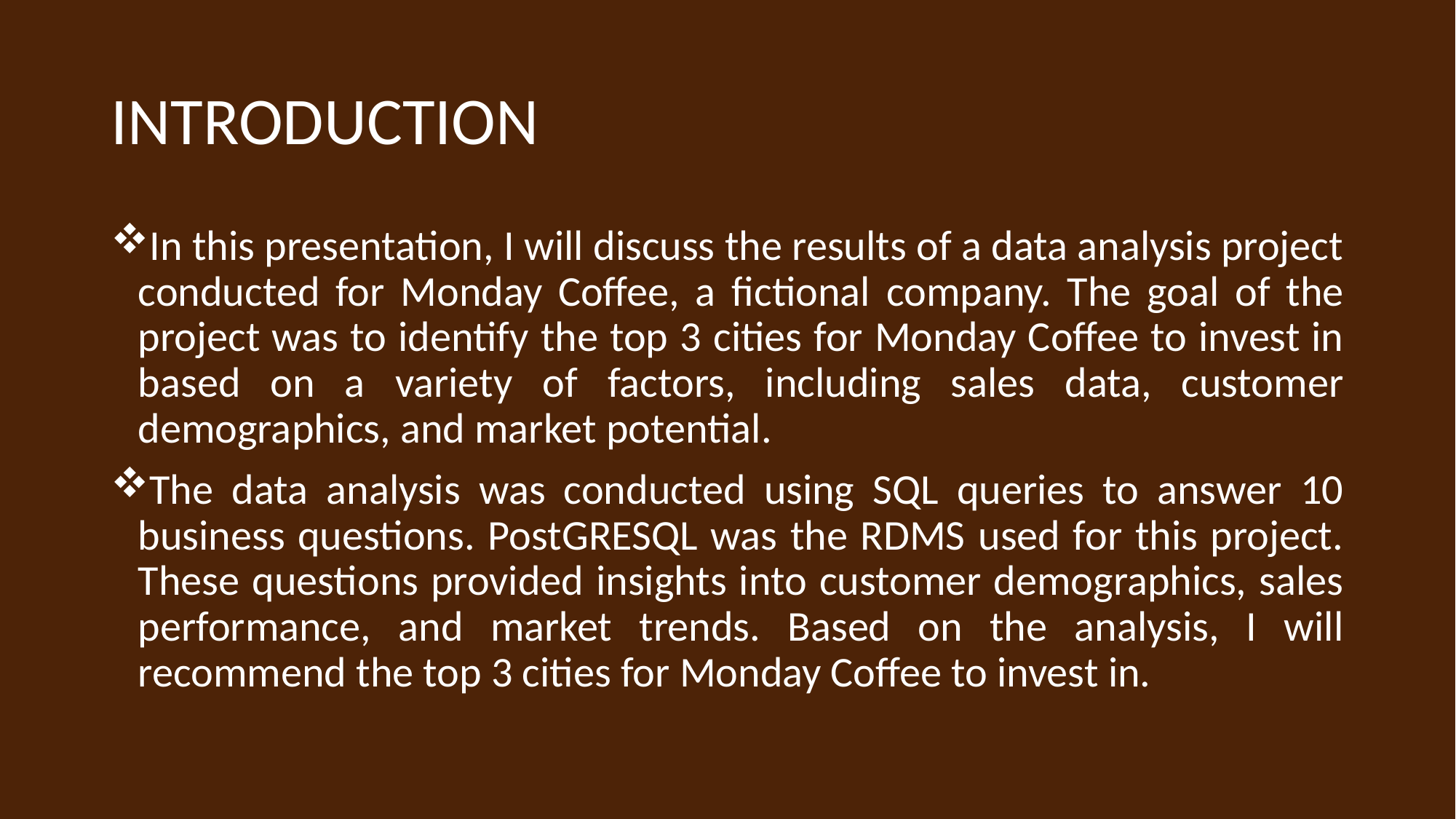

# INTRODUCTION
In this presentation, I will discuss the results of a data analysis project conducted for Monday Coffee, a fictional company. The goal of the project was to identify the top 3 cities for Monday Coffee to invest in based on a variety of factors, including sales data, customer demographics, and market potential.
The data analysis was conducted using SQL queries to answer 10 business questions. PostGRESQL was the RDMS used for this project. These questions provided insights into customer demographics, sales performance, and market trends. Based on the analysis, I will recommend the top 3 cities for Monday Coffee to invest in.